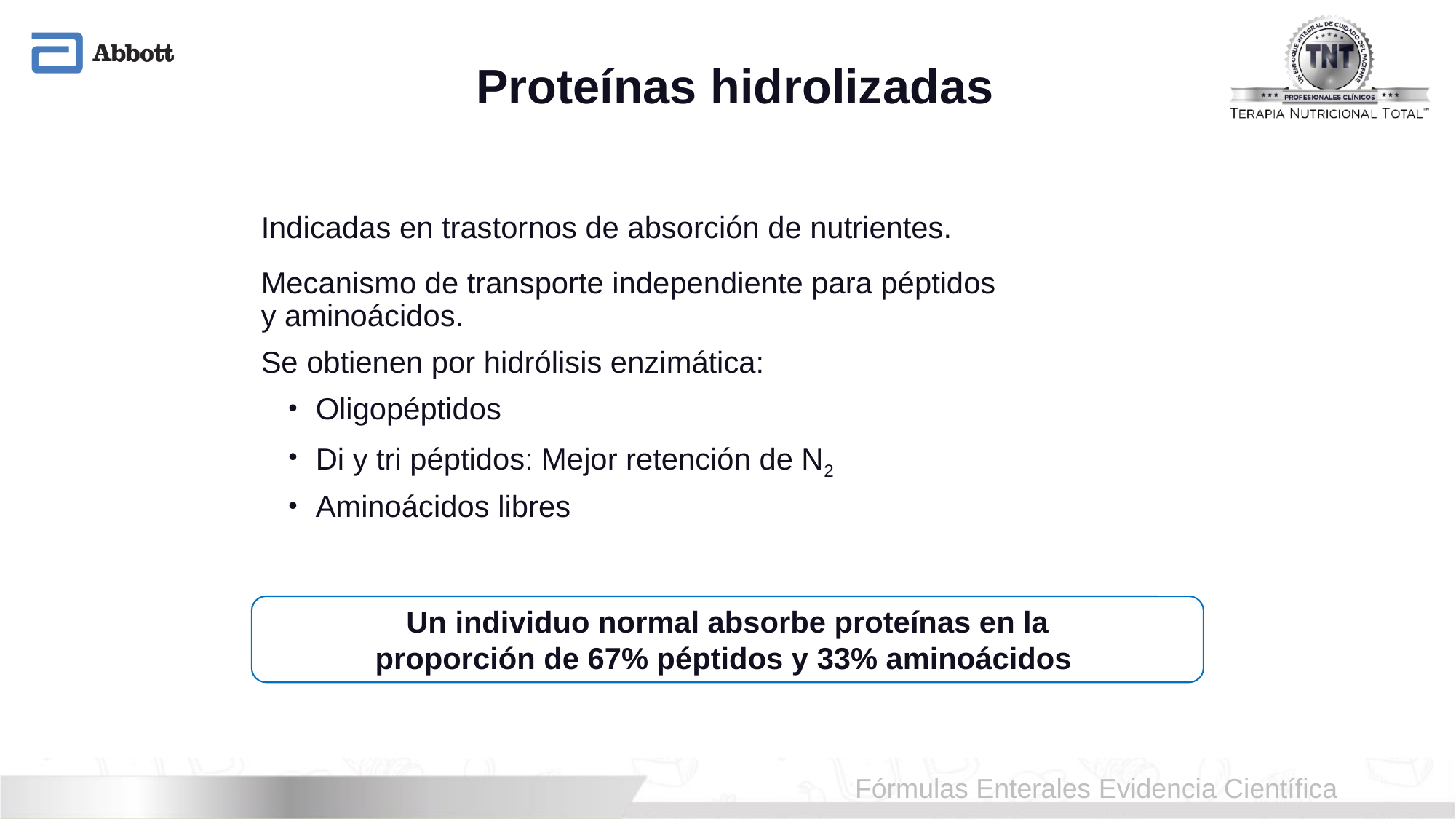

Proteínas hidrolizadas
	Indicadas en trastornos de absorción de nutrientes.
	Mecanismo de transporte independiente para péptidos
y aminoácidos.
	Se obtienen por hidrólisis enzimática:
Oligopéptidos
Di y tri péptidos: Mejor retención de N2
Aminoácidos libres

Un individuo normal absorbe proteínas en la
proporción de 67% péptidos y 33% aminoácidos